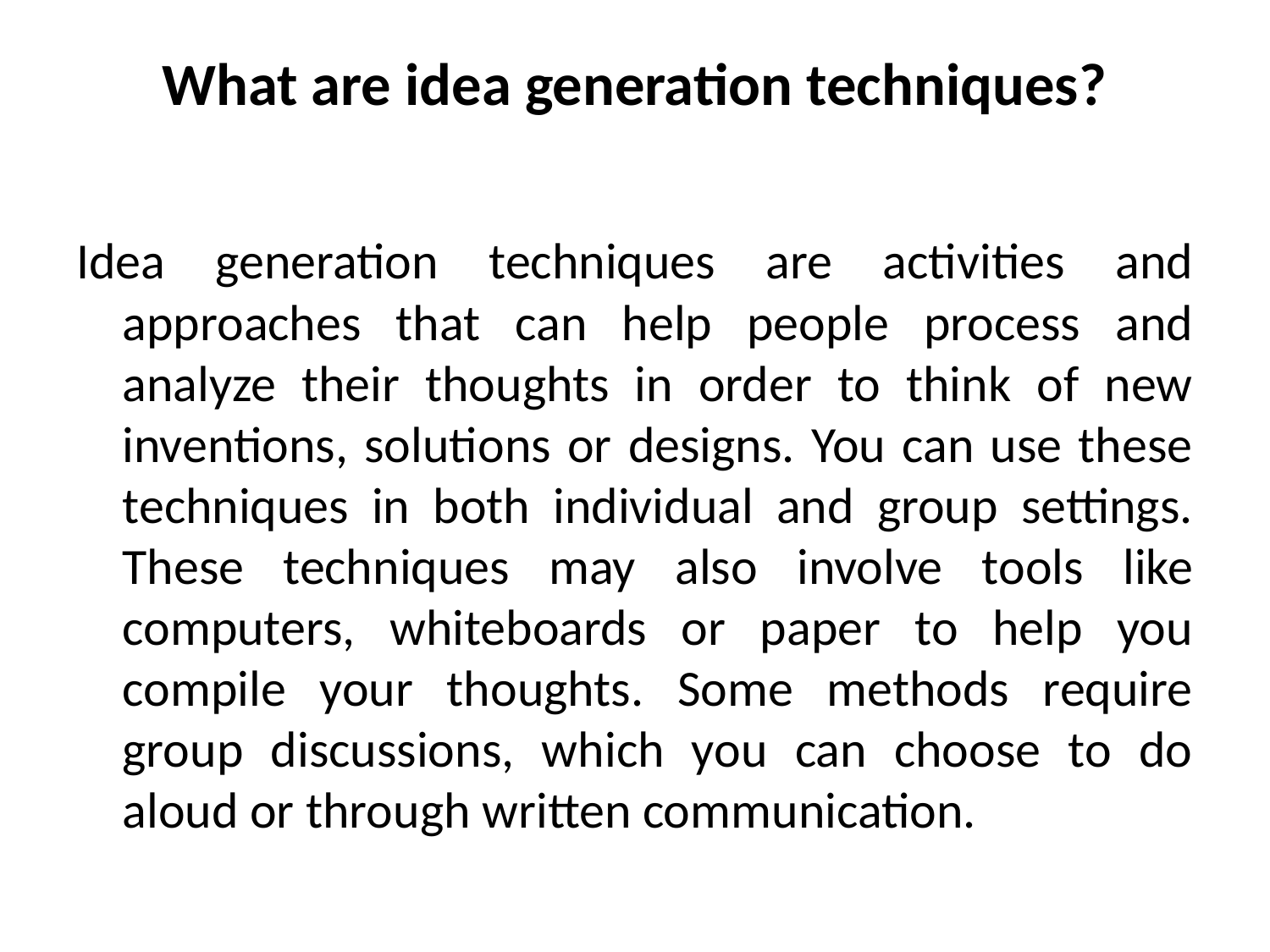

# What are idea generation techniques?
Idea generation techniques are activities and approaches that can help people process and analyze their thoughts in order to think of new inventions, solutions or designs. You can use these techniques in both individual and group settings. These techniques may also involve tools like computers, whiteboards or paper to help you compile your thoughts. Some methods require group discussions, which you can choose to do aloud or through written communication.